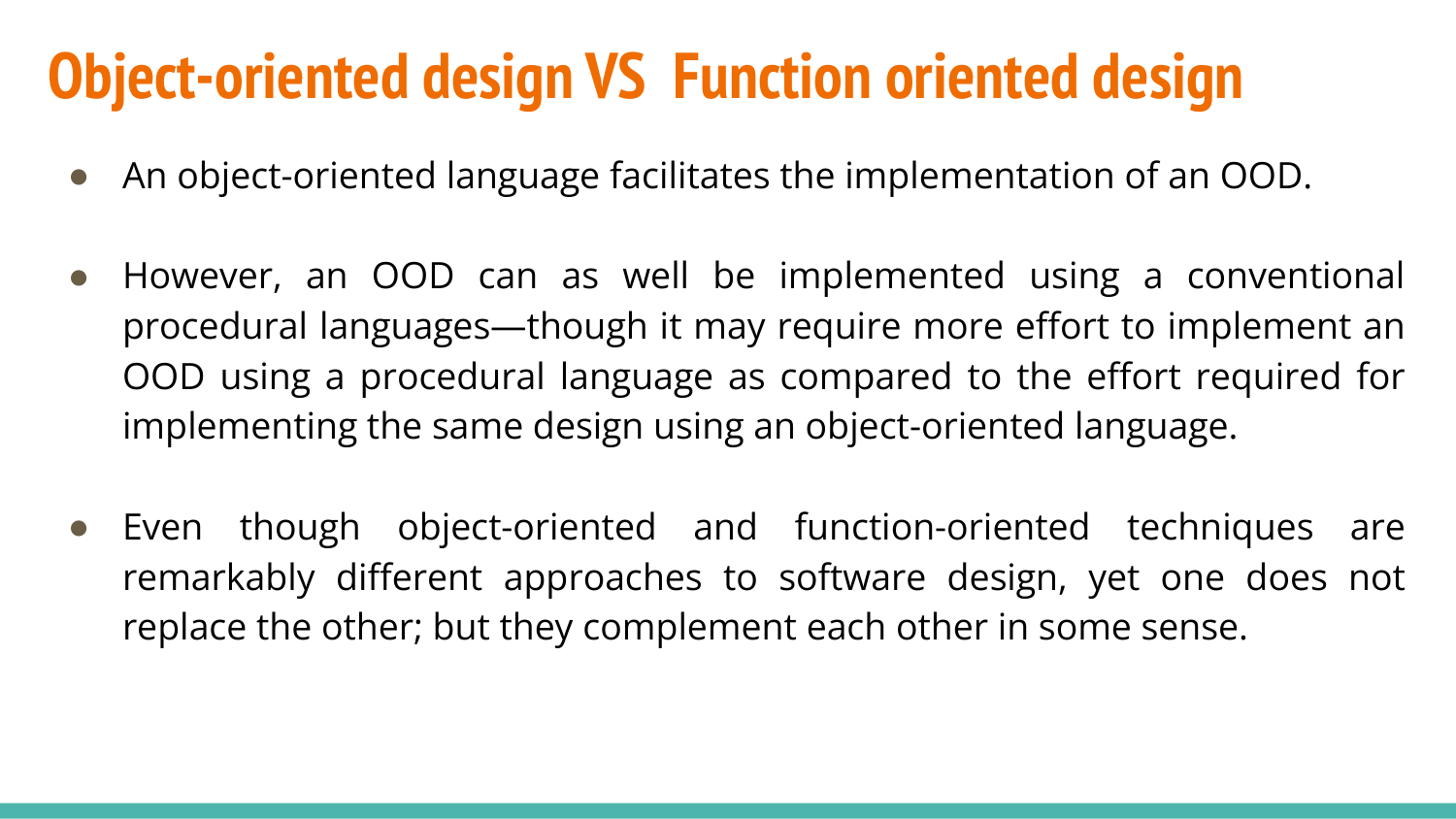

# Object-oriented design VS  Function oriented design
An object-oriented language facilitates the implementation of an OOD.

However, an OOD can as well be implemented using a conventional procedural languages—though it may require more effort to implement an OOD using a procedural language as compared to the effort required for implementing the same design using an object-oriented language.

Even though object-oriented and function-oriented techniques are remarkably different approaches to software design, yet one does not replace the other; but they complement each other in some sense.